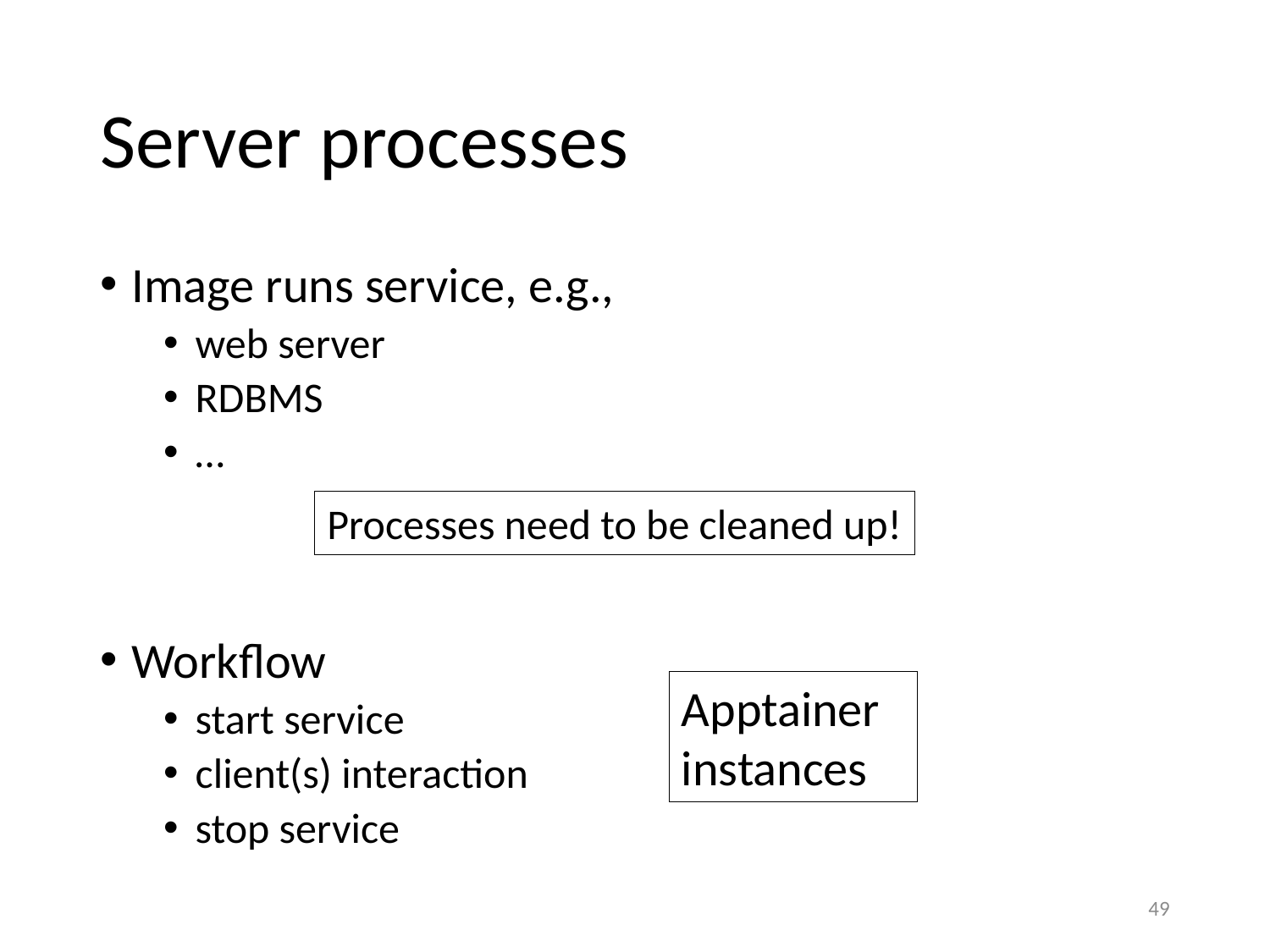

# Server processes
Image runs service, e.g.,
web server
RDBMS
…

Workflow
start service
client(s) interaction
stop service

Processes need to be cleaned up!
Apptainer instances
49